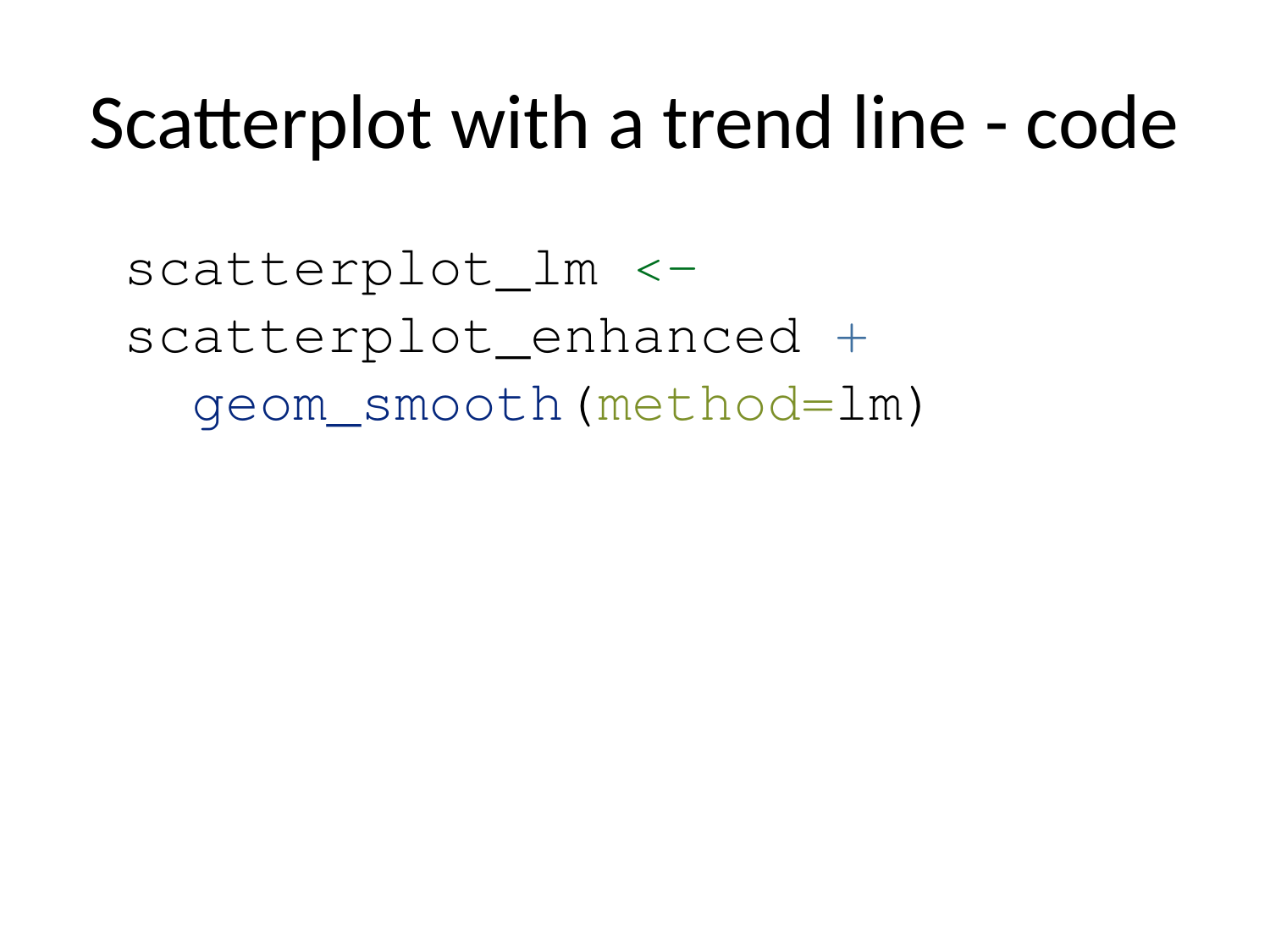

# Scatterplot with a trend line - code
scatterplot_lm <- scatterplot_enhanced +
  geom_smooth(method=lm)